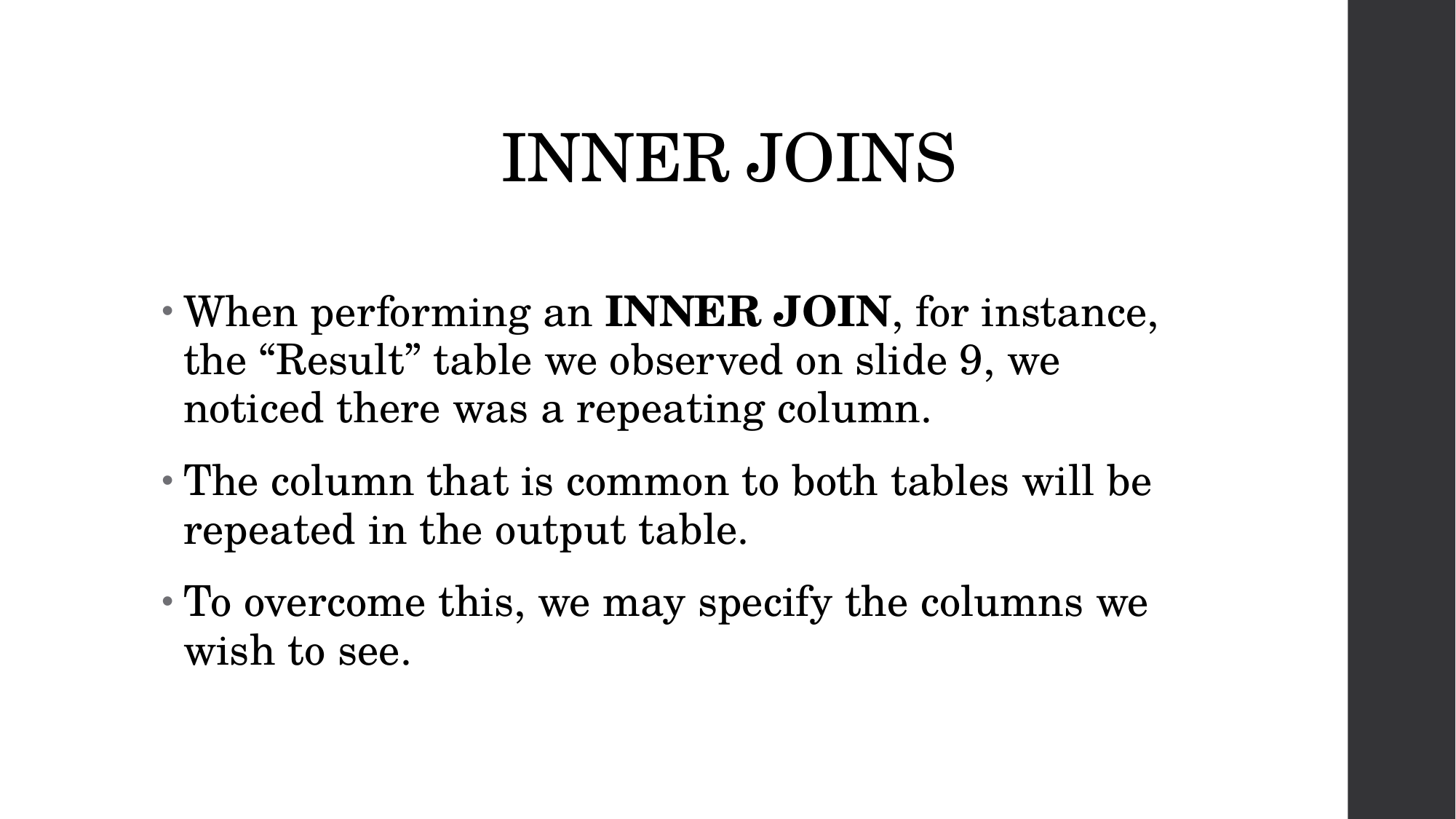

# INNER JOINS
When performing an INNER JOIN, for instance, the “Result” table we observed on slide 9, we noticed there was a repeating column.
The column that is common to both tables will be repeated in the output table.
To overcome this, we may specify the columns we wish to see.